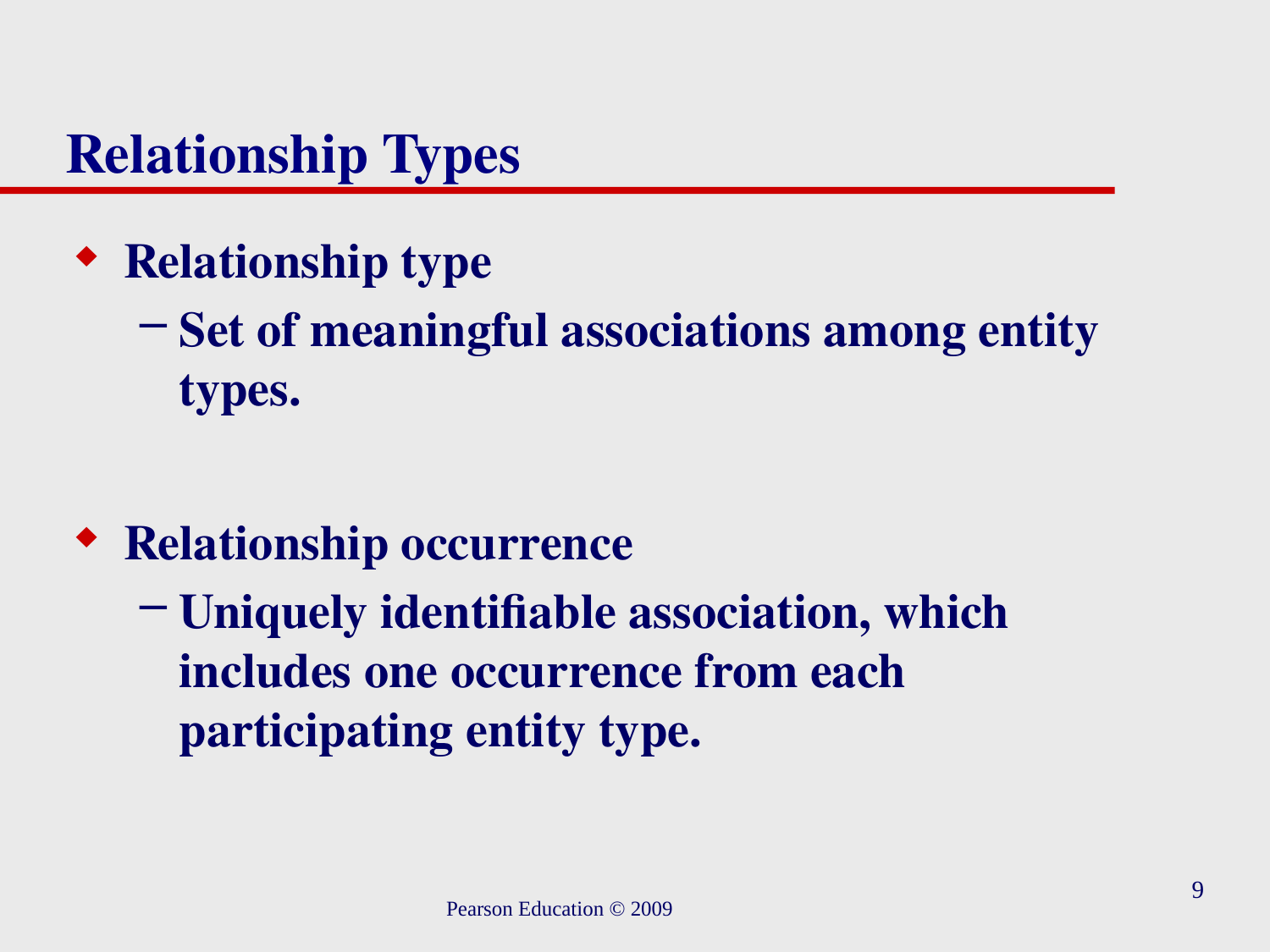

# Relationship Types
Relationship type
Set of meaningful associations among entity types.

Relationship occurrence
Uniquely identifiable association, which includes one occurrence from each participating entity type.
9
Pearson Education © 2009